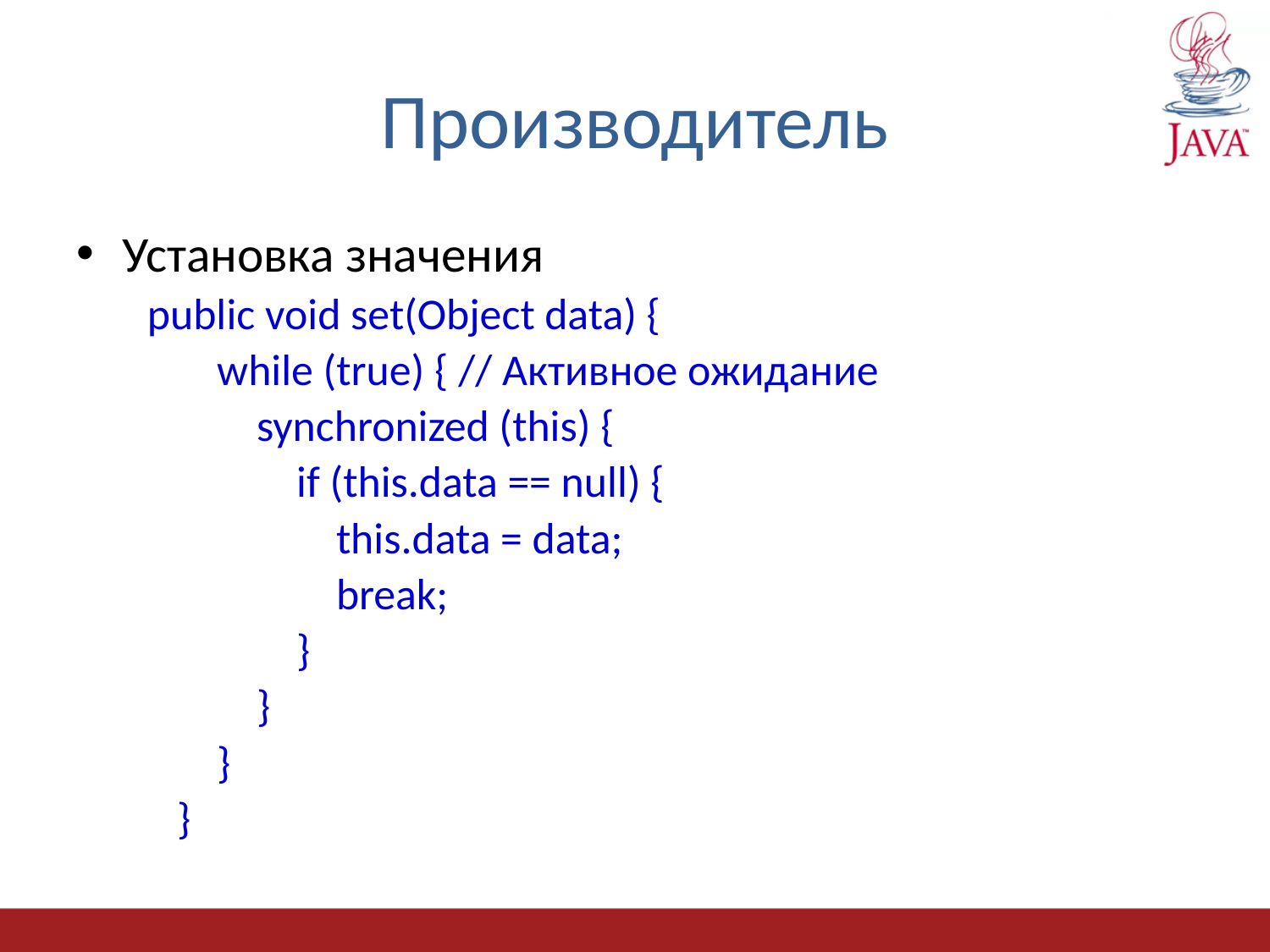

# Производитель
Установка значения
 public void set(Object data) {
        while (true) { // Активное ожидание
            synchronized (this) {
                if (this.data == null) {
                    this.data = data;
                    break;
                }
            }
        }
    }